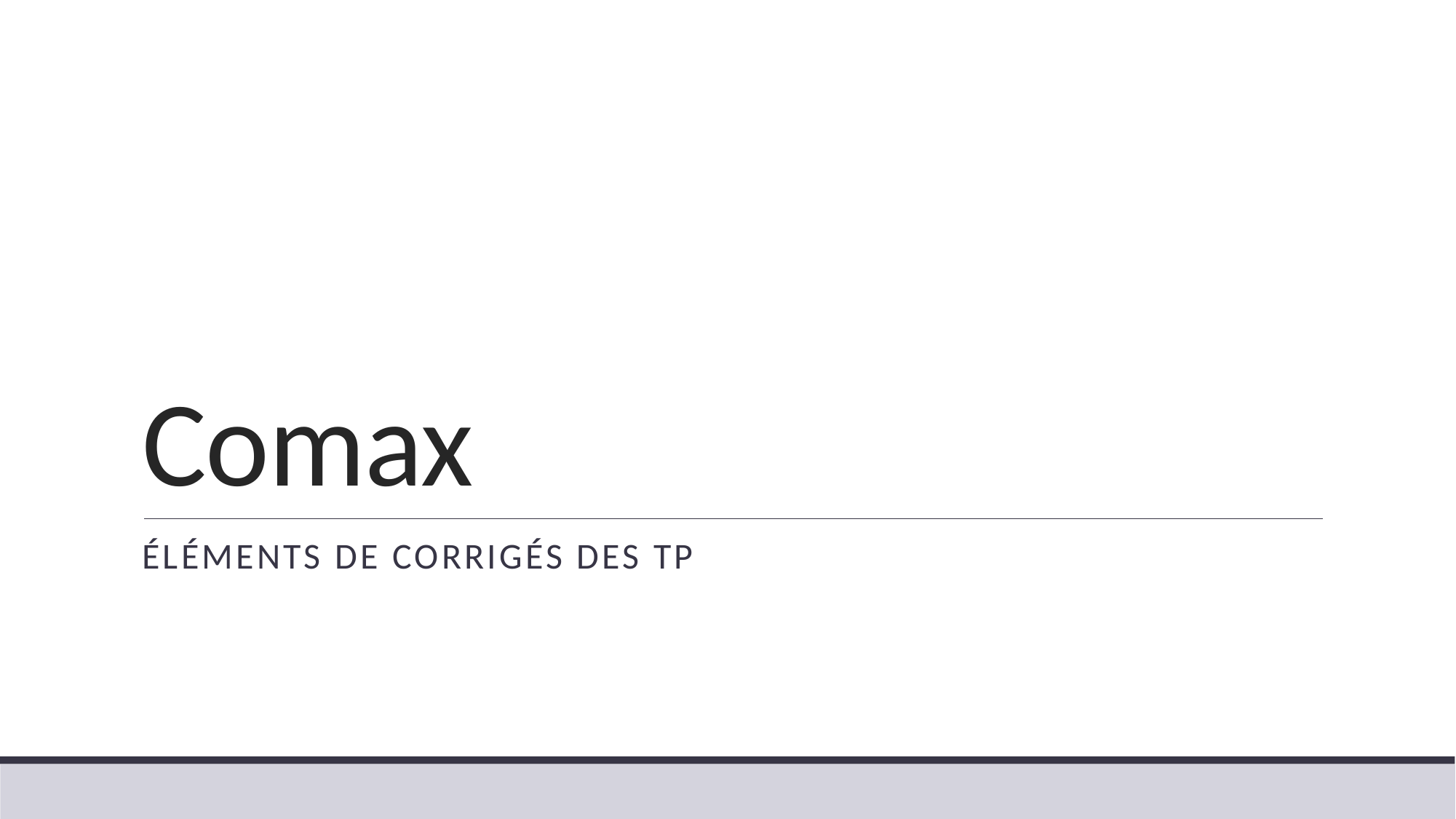

# Comax
Éléments de corrigés des tp